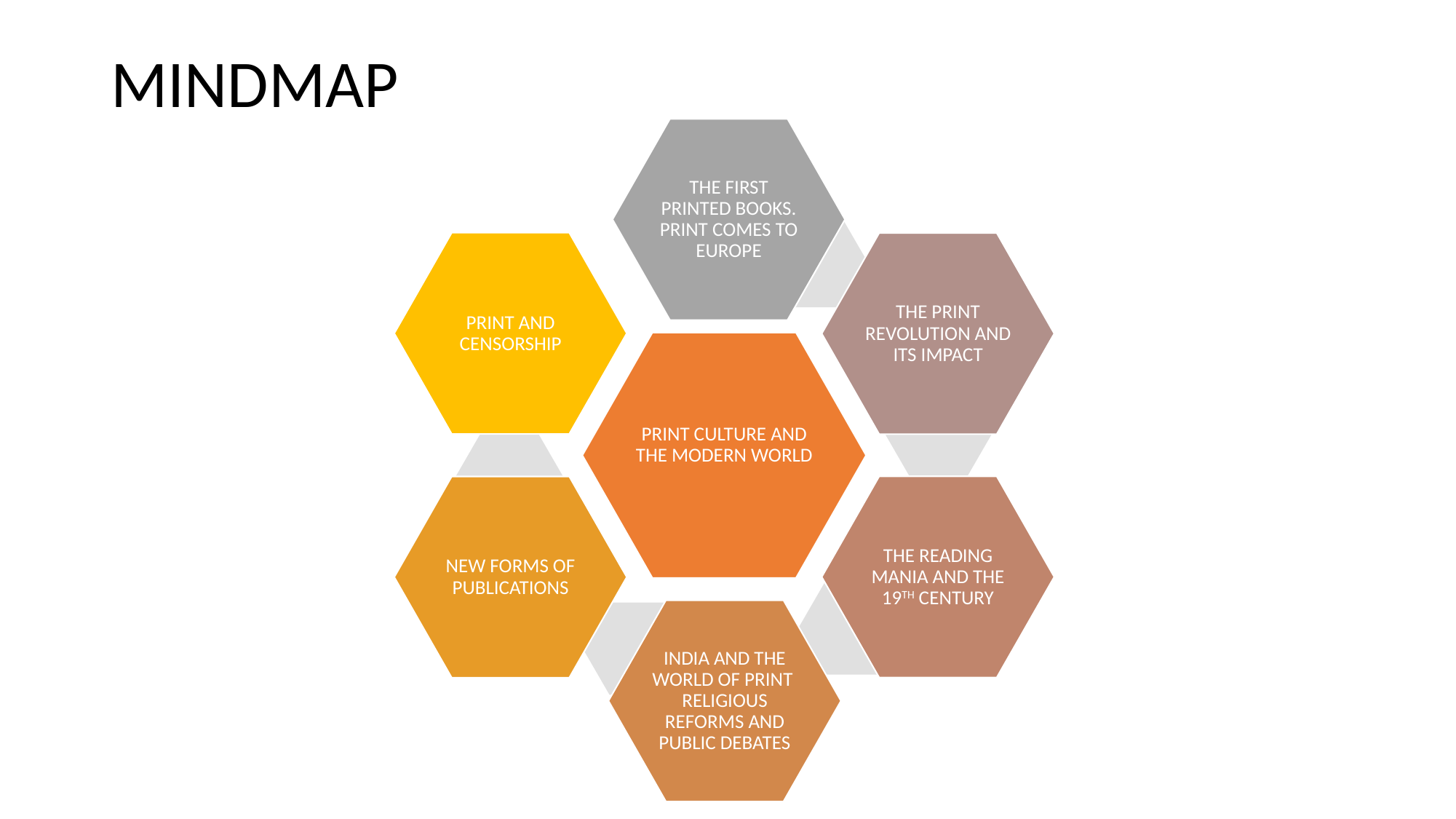

# MINDMAP
PRINT CULTURE AND THE MODERN WORLD
THE FIRST PRINTED BOOKS. PRINT COMES TO EUROPE
THE PRINT REVOLUTION AND ITS IMPACT
THE READING MANIA AND THE 19TH CENTURY
INDIA AND THE WORLD OF PRINT  RELIGIOUS REFORMS AND PUBLIC DEBATES
NEW FORMS OF PUBLICATIONS
PRINT AND CENSORSHIP